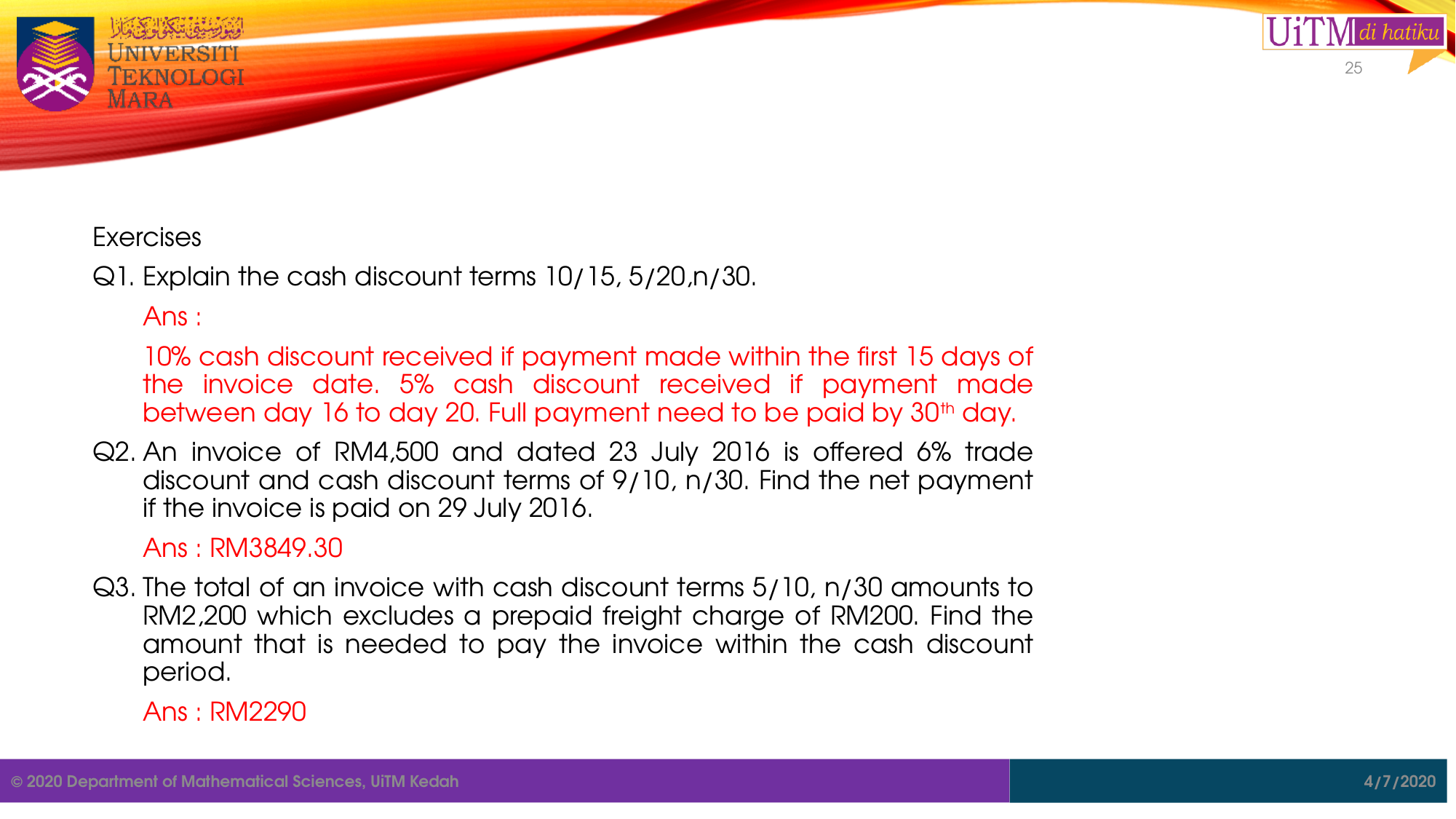

25
#
Exercises
Q1.	Explain the cash discount terms 10/15, 5/20,n/30.
	Ans :
	10% cash discount received if payment made within the first 15 days of the invoice date. 5% cash discount received if payment made between day 16 to day 20. Full payment need to be paid by 30th day.
Q2.	An invoice of RM4,500 and dated 23 July 2016 is offered 6% trade discount and cash discount terms of 9/10, n/30. Find the net payment if the invoice is paid on 29 July 2016.
	Ans : RM3849.30
Q3.	The total of an invoice with cash discount terms 5/10, n/30 amounts to RM2,200 which excludes a prepaid freight charge of RM200. Find the amount that is needed to pay the invoice within the cash discount period.
	Ans : RM2290